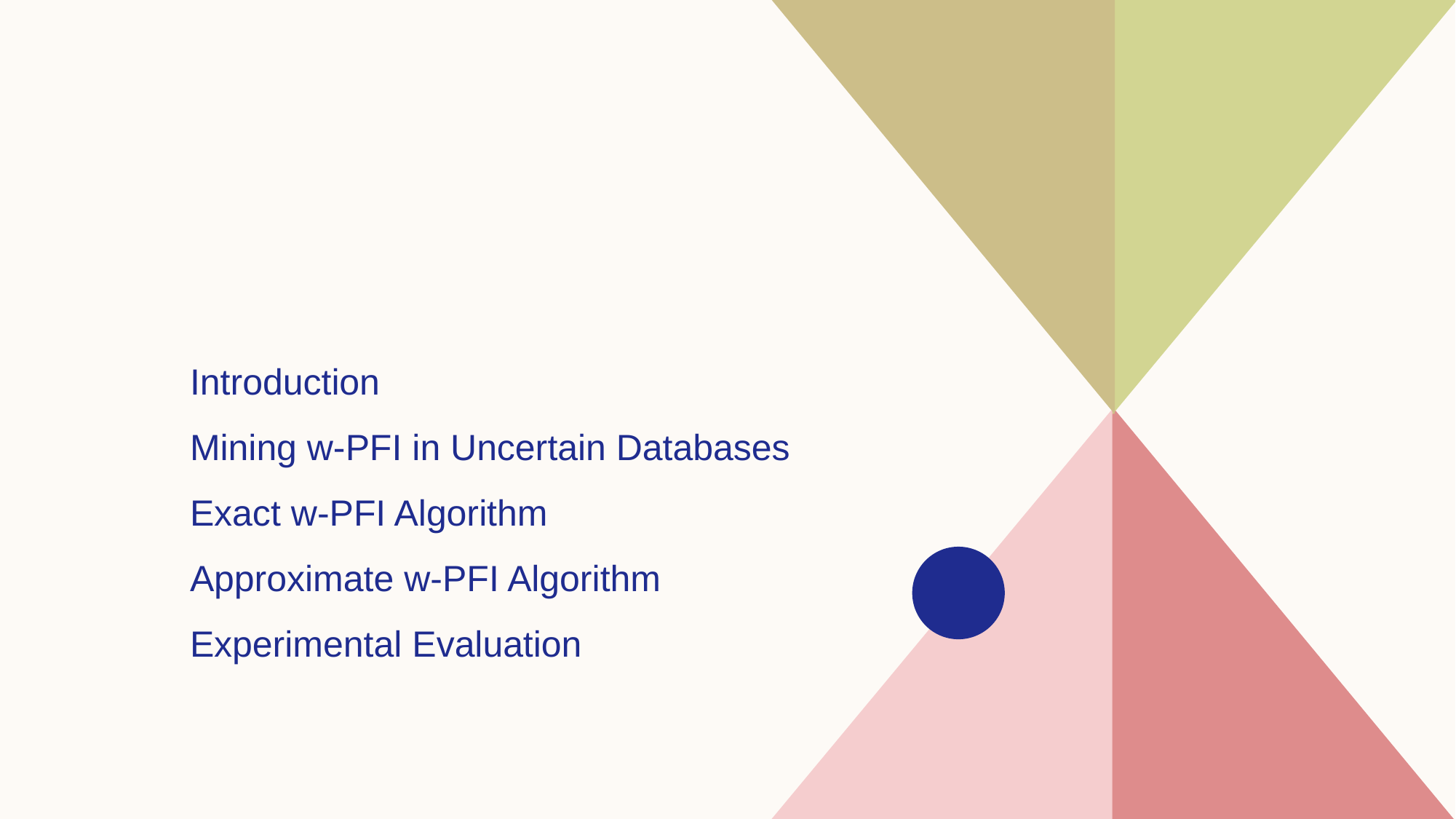

Introduction​
Mining w-PFI in Uncertain Databases
Exact w-PFI Algorithm
Approximate w-PFI Algorithm
​Experimental Evaluation​